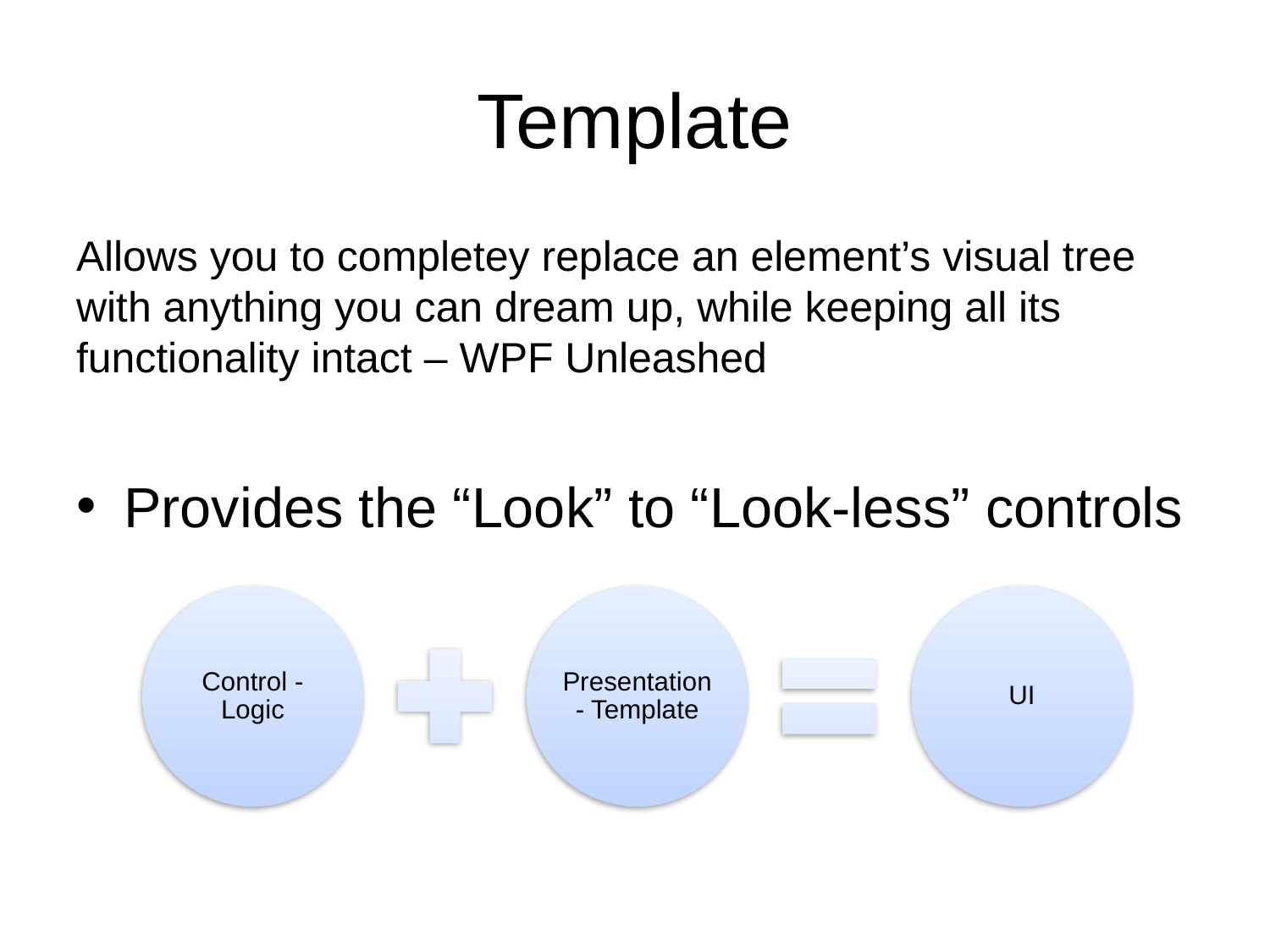

# Template
Allows you to completey replace an element’s visual tree with anything you can dream up, while keeping all its functionality intact – WPF Unleashed

Provides the “Look” to “Look-less” controls
Control - Logic

Presentation - Template

UI